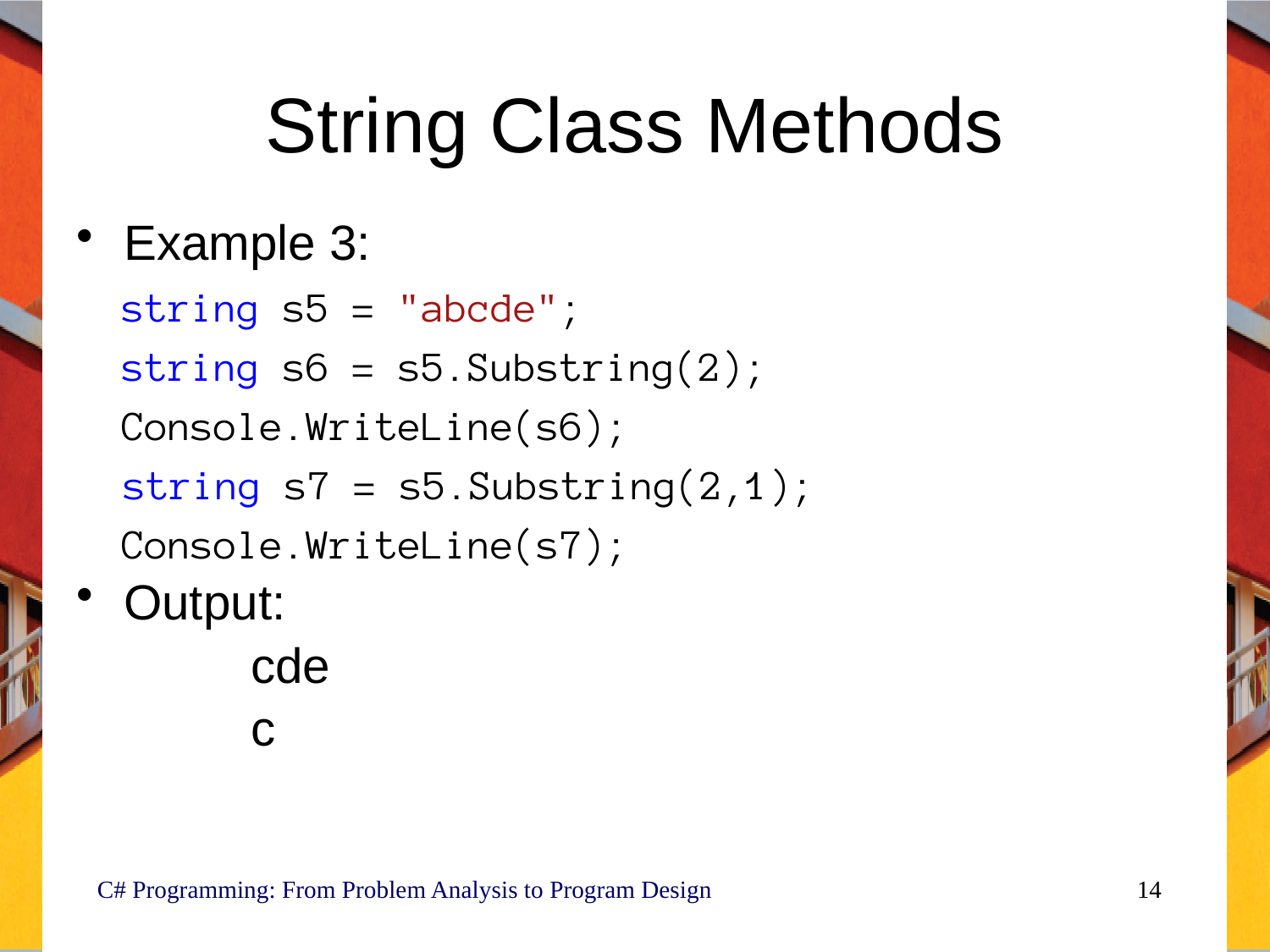

# String Class Methods
Example 3:
  string s5 = "abcde";
  string s6 = s5.Substring(2);
  Console.WriteLine(s6);
	string s7 = s5.Substring(2,1);
  Console.WriteLine(s7);
Output:
		cde
		c

C# Programming: From Problem Analysis to Program Design

14